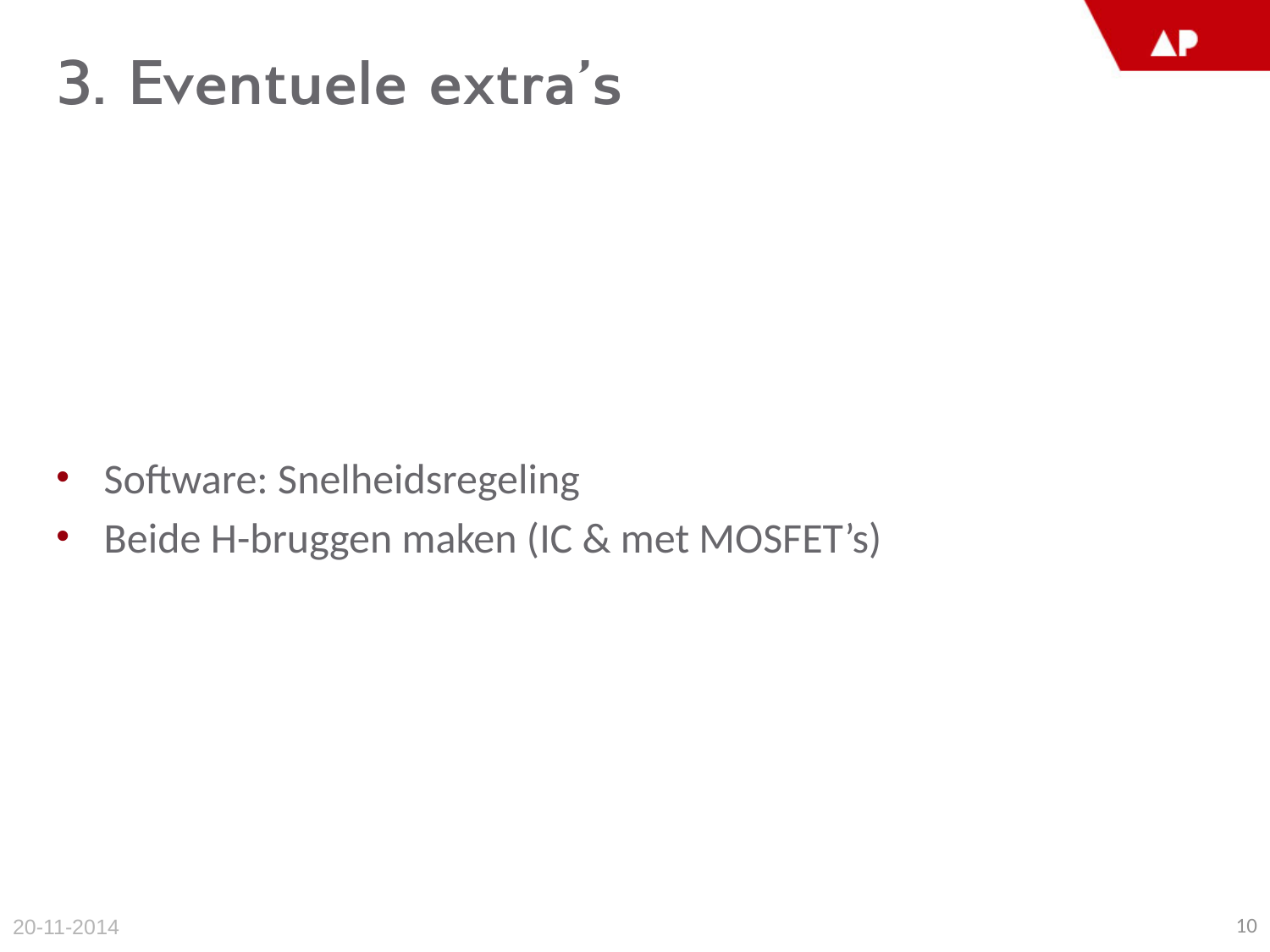

# 3. Eventuele extra’s
Software: Snelheidsregeling
Beide H-bruggen maken (IC & met MOSFET’s)

10
20-11-2014